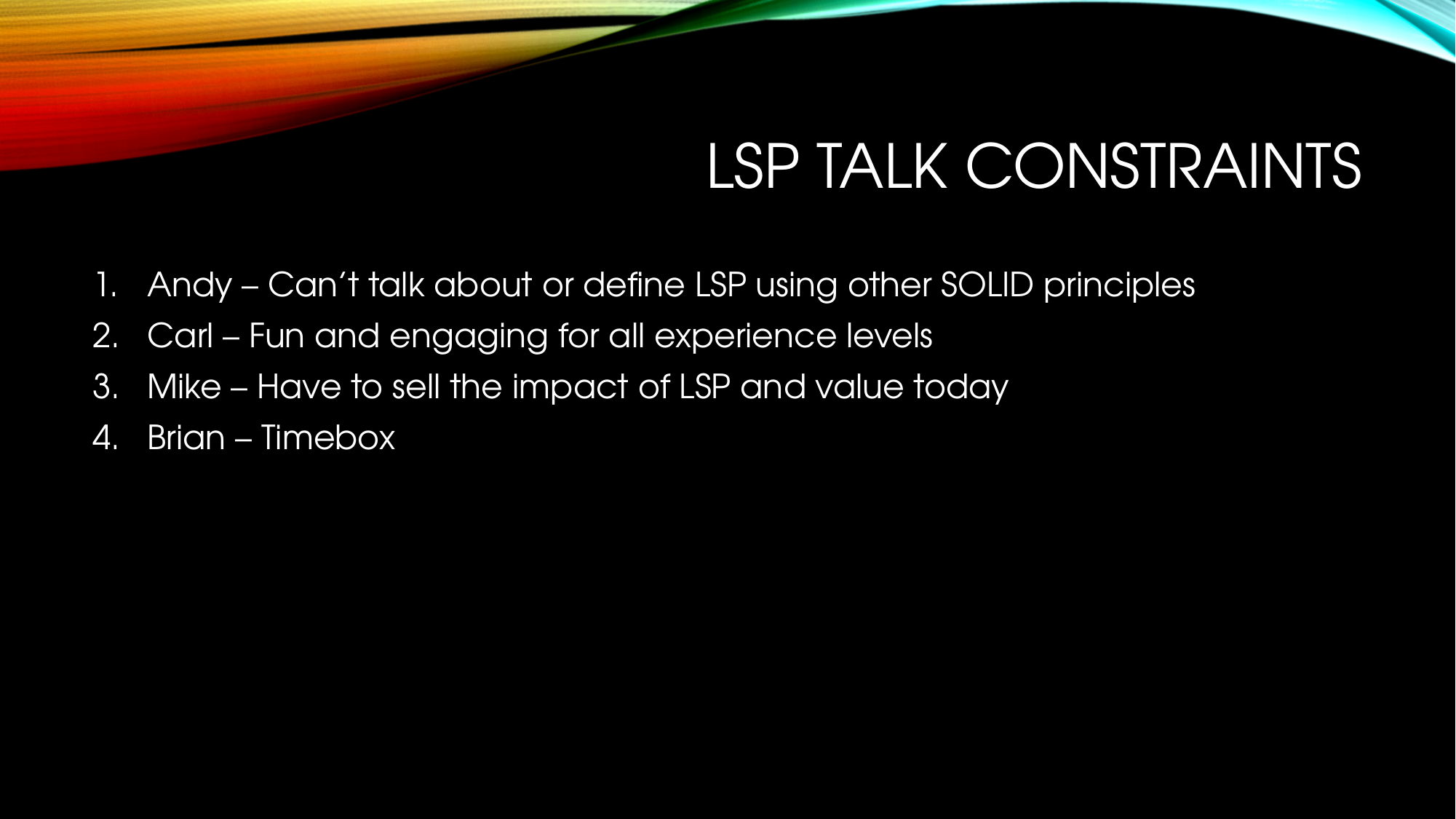

# LSP Talk Constraints
Andy – Can’t talk about or define LSP using other SOLID principles
Carl – Fun and engaging for all experience levels
Mike – Have to sell the impact of LSP and value today
Brian – Timebox